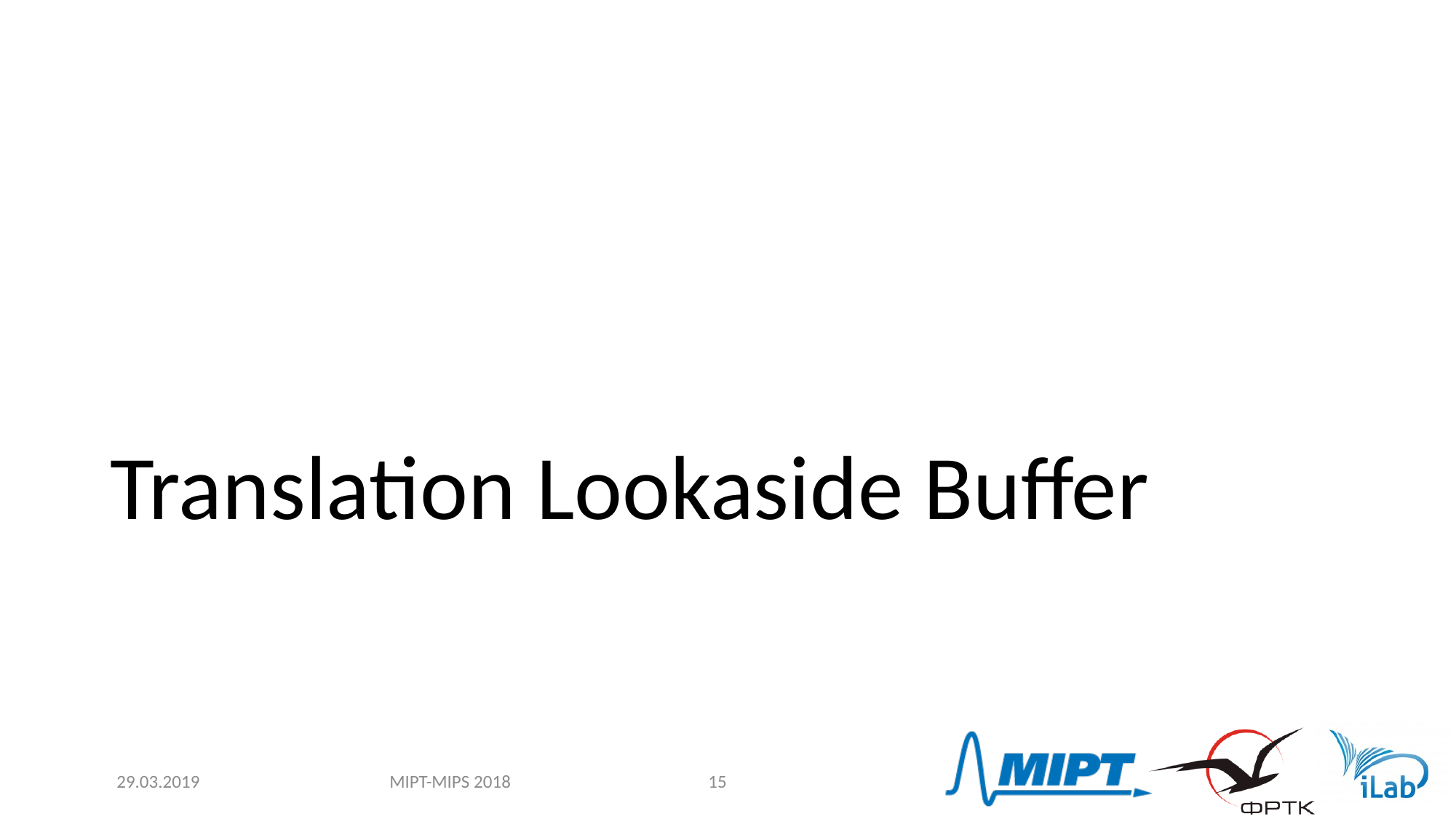

# Translation Lookaside Buffer

MIPT-MIPS 2018
29.03.2019
15